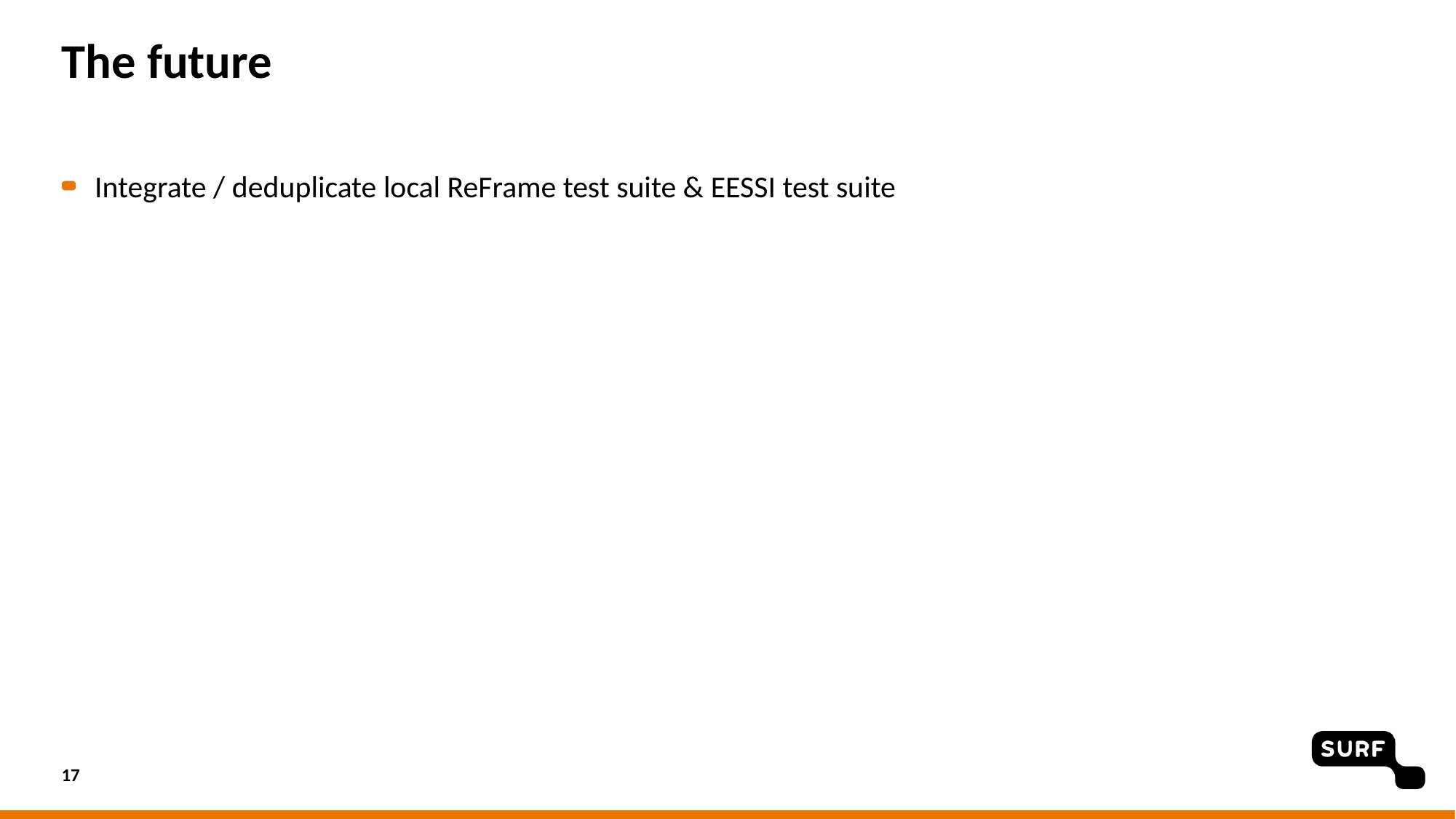

# The future
Integrate / deduplicate local ReFrame test suite & EESSI test suite
17